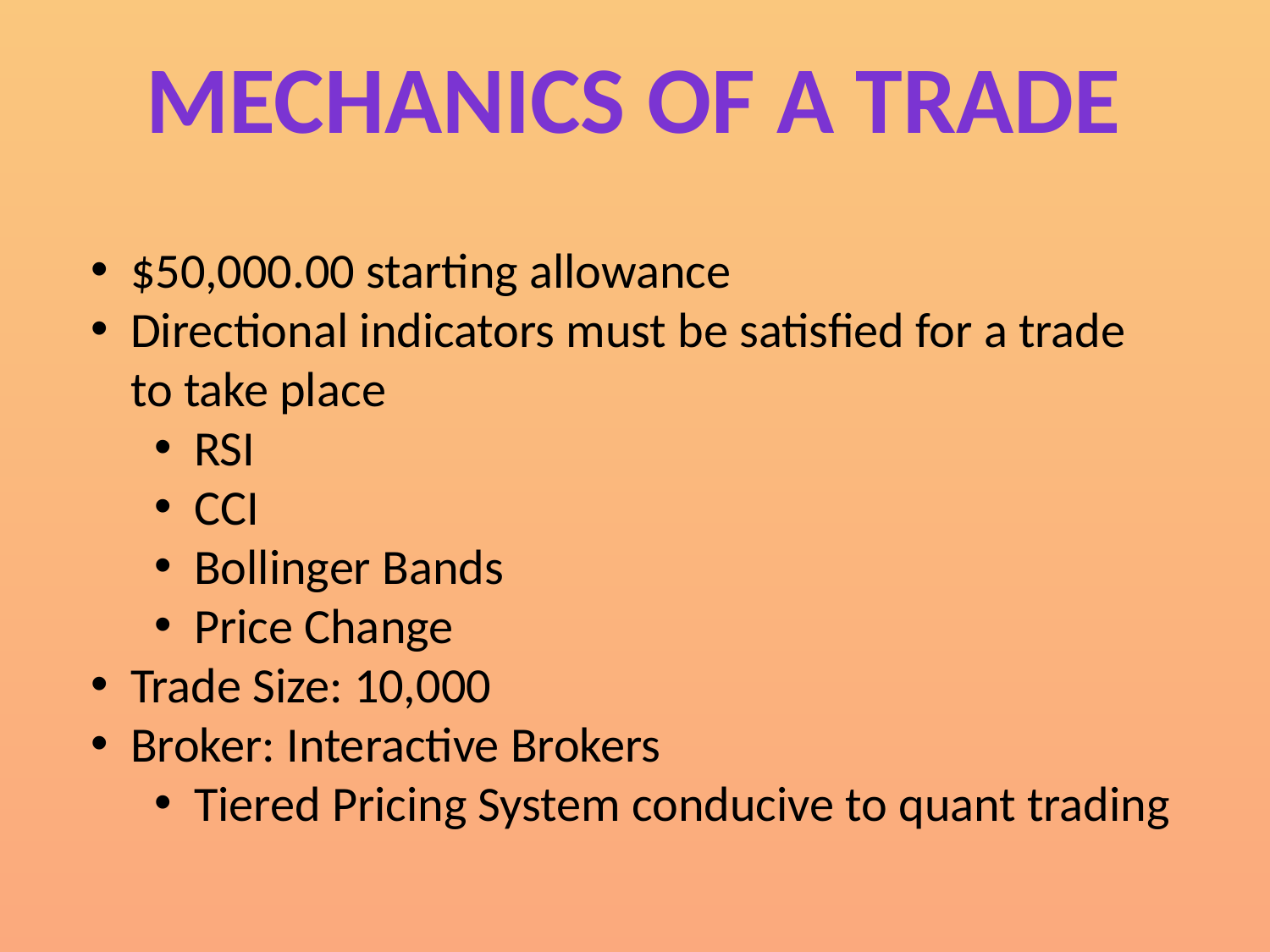

Mechanics of a Trade
$50,000.00 starting allowance
Directional indicators must be satisfied for a trade to take place
RSI
CCI
Bollinger Bands
Price Change
Trade Size: 10,000
Broker: Interactive Brokers
Tiered Pricing System conducive to quant trading